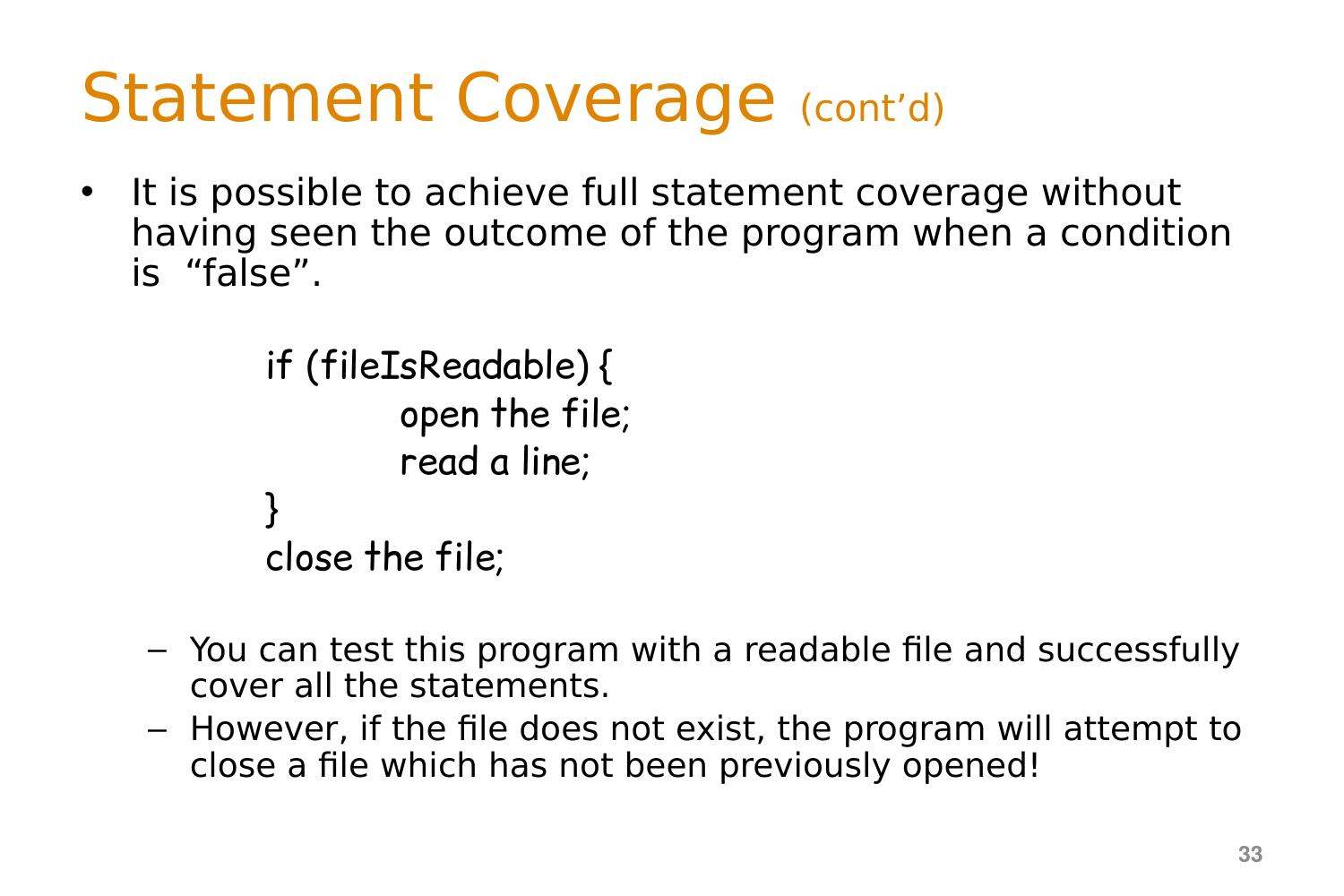

# Statement Coverage (cont’d)
It is possible to achieve full statement coverage without having seen the outcome of the program when a condition is  “false”.
		if (fileIsReadable) {
			open the file;
			read a line;
		}
		close the file;

You can test this program with a readable file and successfully cover all the statements.
However, if the file does not exist, the program will attempt to close a file which has not been previously opened!
33